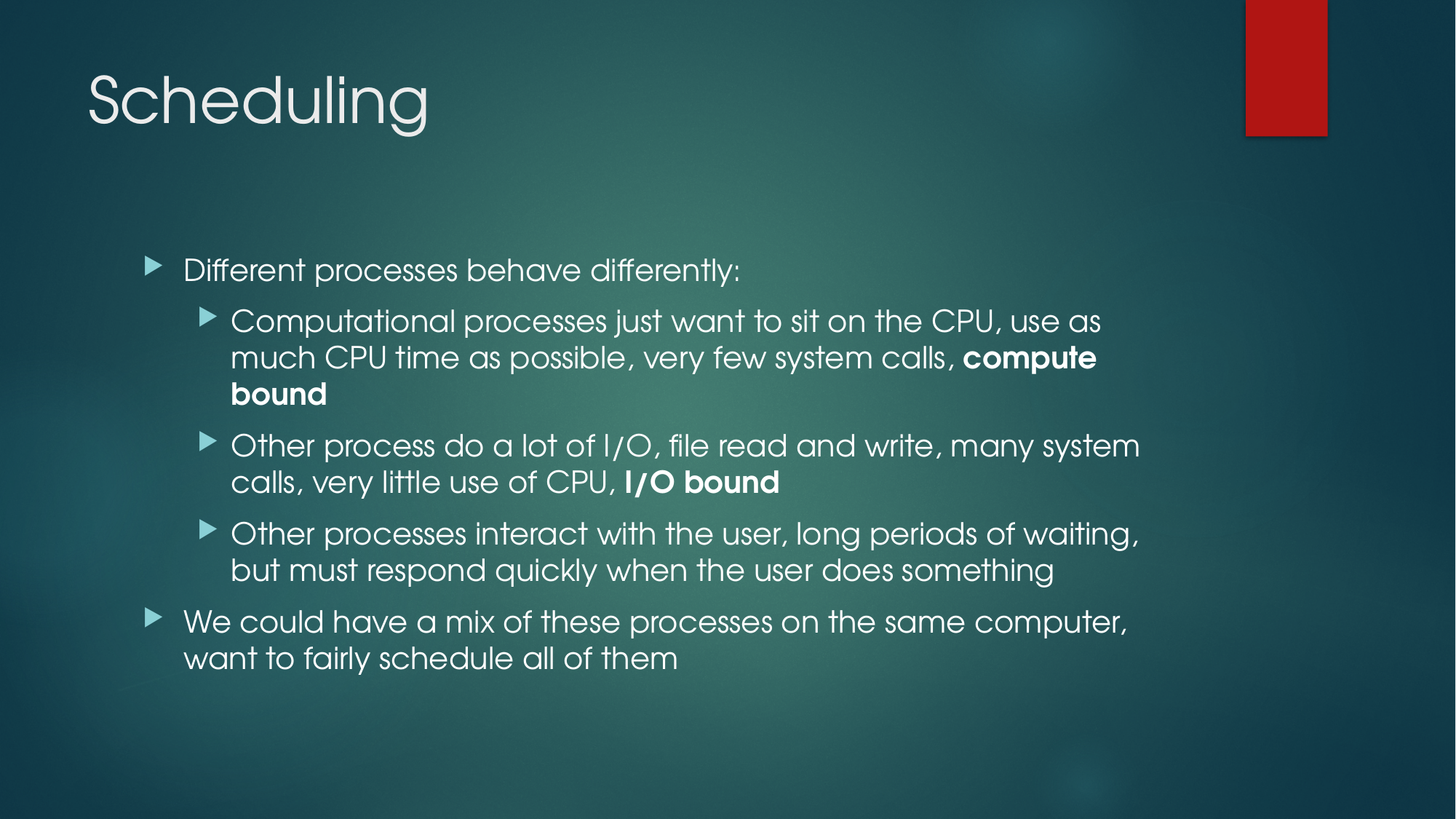

# Scheduling
Different processes behave differently:
Computational processes just want to sit on the CPU, use as much CPU time as possible, very few system calls, compute bound
Other process do a lot of I/O, file read and write, many system calls, very little use of CPU, I/O bound
Other processes interact with the user, long periods of waiting, but must respond quickly when the user does something
We could have a mix of these processes on the same computer, want to fairly schedule all of them